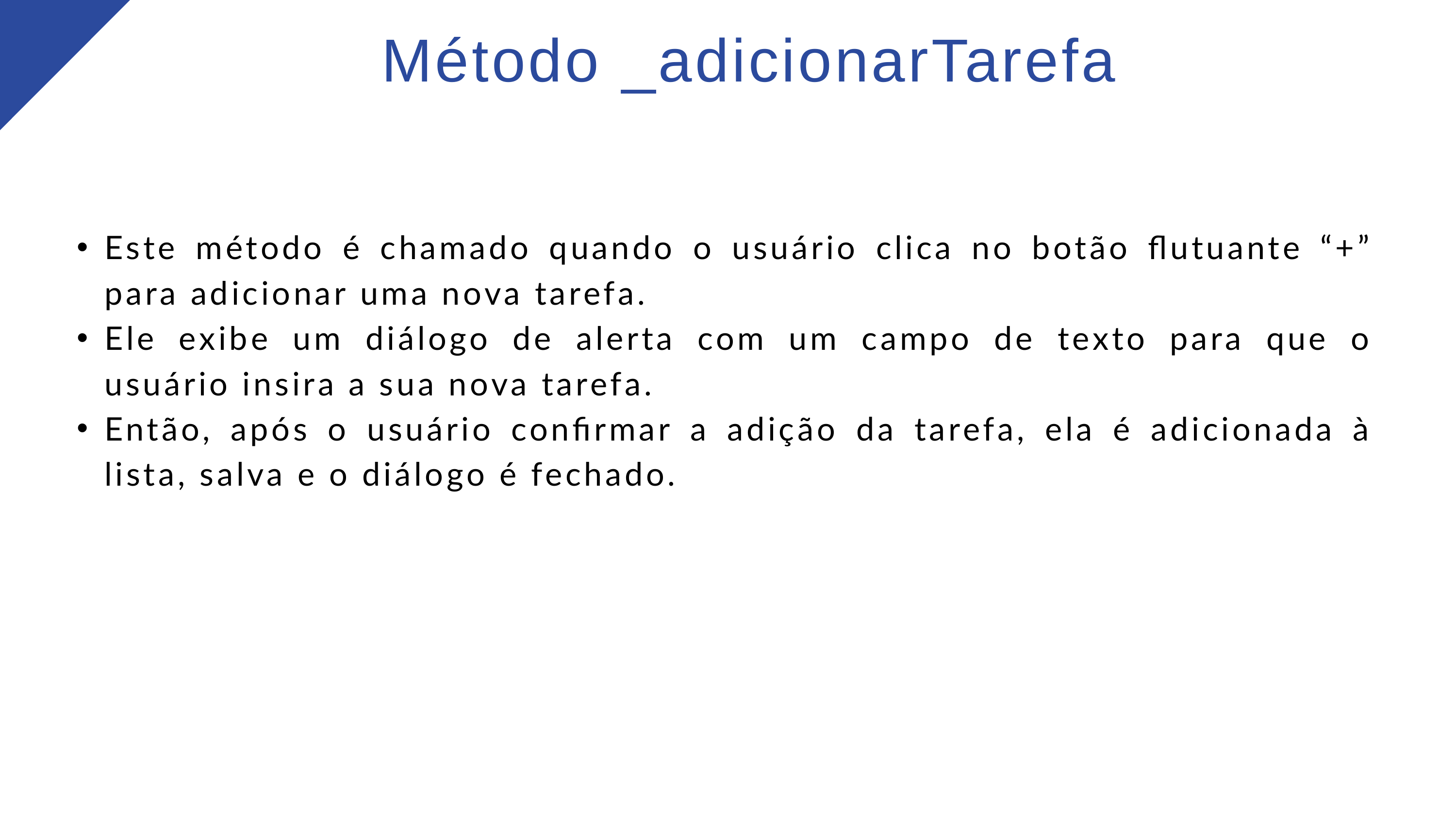

Método _adicionarTarefa
Este método é chamado quando o usuário clica no botão flutuante “+” para adicionar uma nova tarefa.
Ele exibe um diálogo de alerta com um campo de texto para que o usuário insira a sua nova tarefa.
Então, após o usuário confirmar a adição da tarefa, ela é adicionada à lista, salva e o diálogo é fechado.